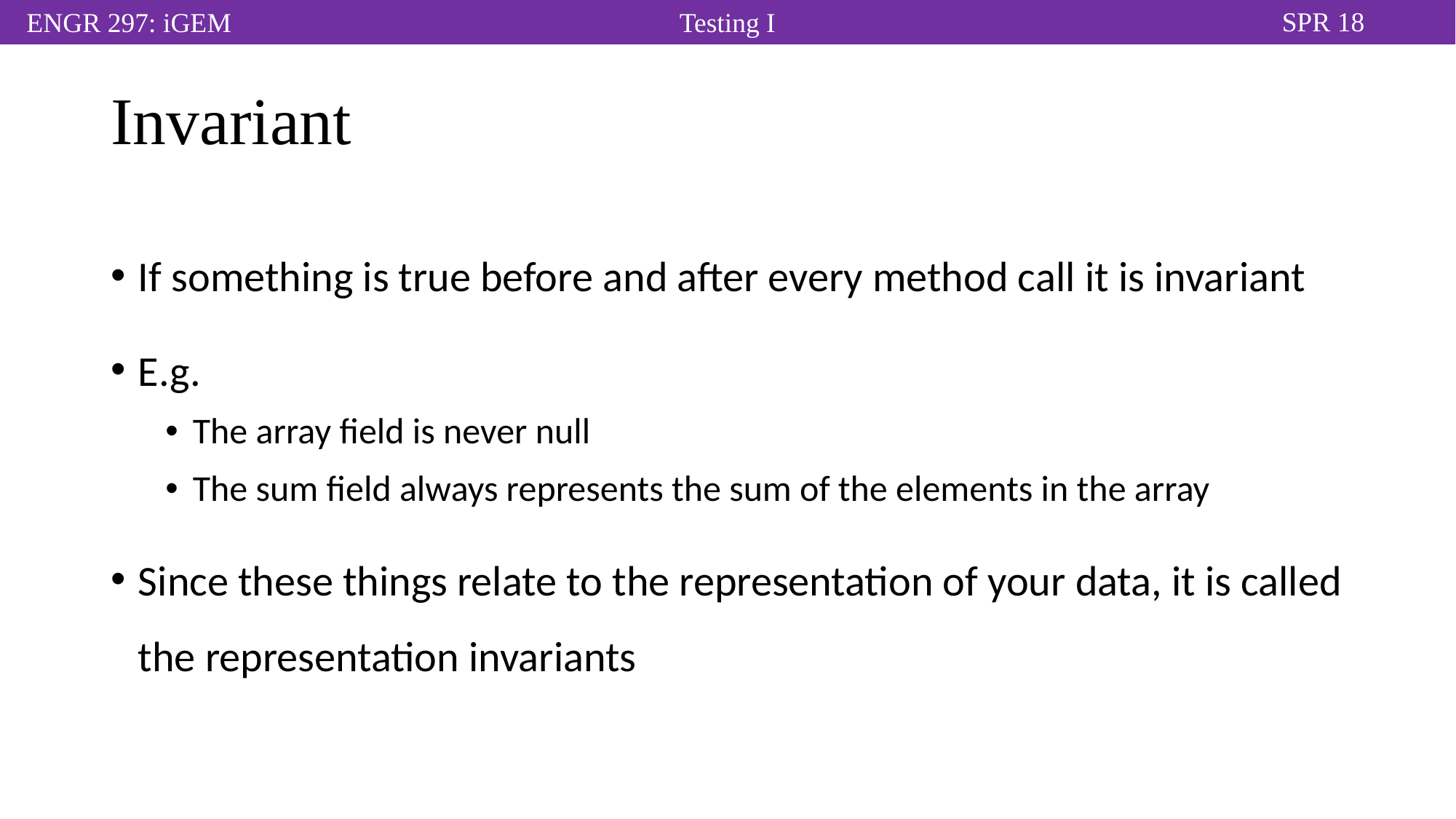

# Invariant
If something is true before and after every method call it is invariant
E.g.
The array field is never null
The sum field always represents the sum of the elements in the array
Since these things relate to the representation of your data, it is called the representation invariants